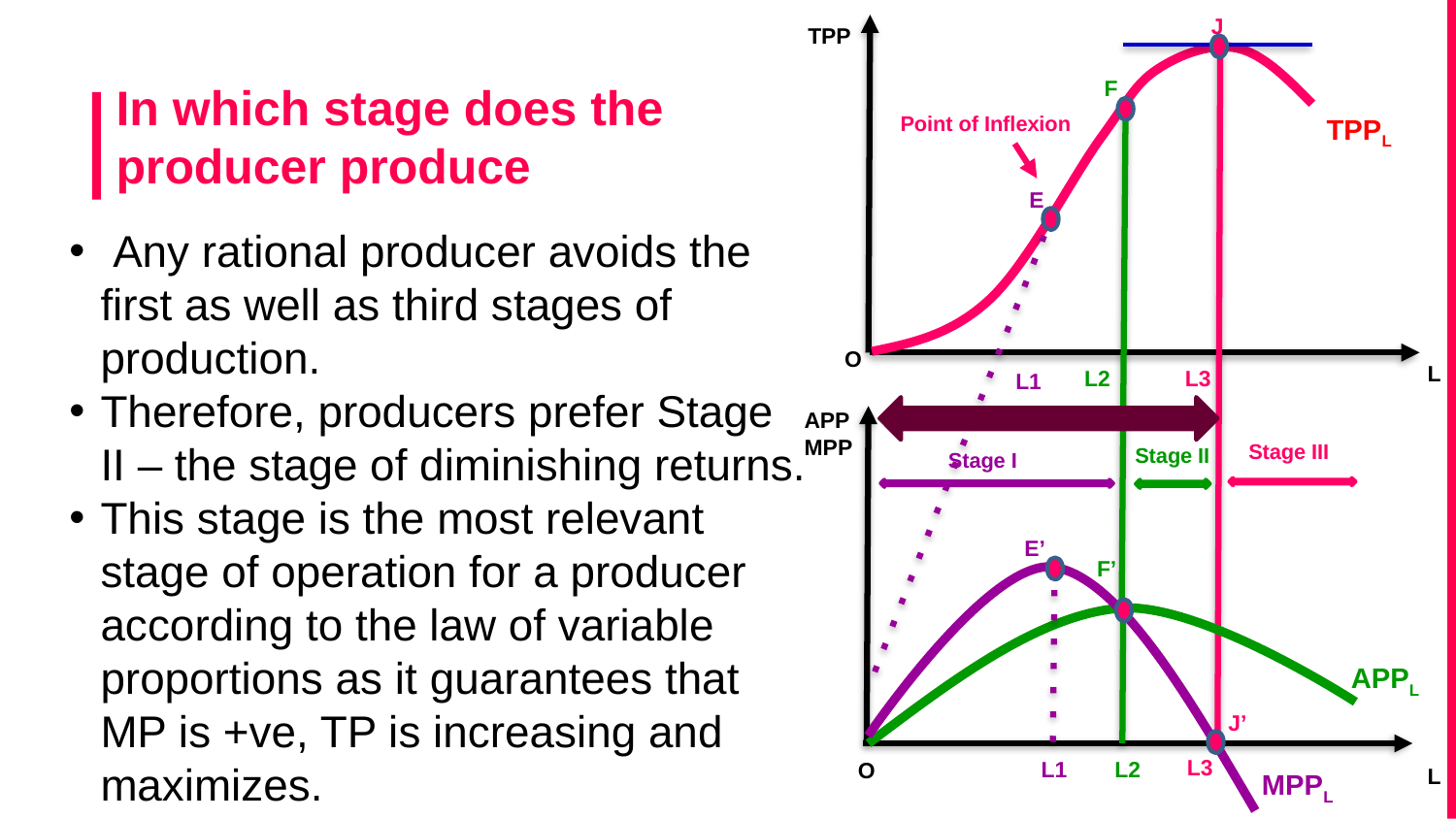

J
TPP

F
# In which stage does the producer produce

Point of Inflexion
TPPL
E

 Any rational producer avoids the first as well as third stages of production.
Therefore, producers prefer Stage II – the stage of diminishing returns.
This stage is the most relevant stage of operation for a producer according to the law of variable proportions as it guarantees that MP is +ve, TP is increasing and maximizes.

O
L
L2
L3
L1

APP
MPP
Stage III
Stage II
Stage I

E’
F’

APPL
J’

L3
L1
L2
O
L
MPPL